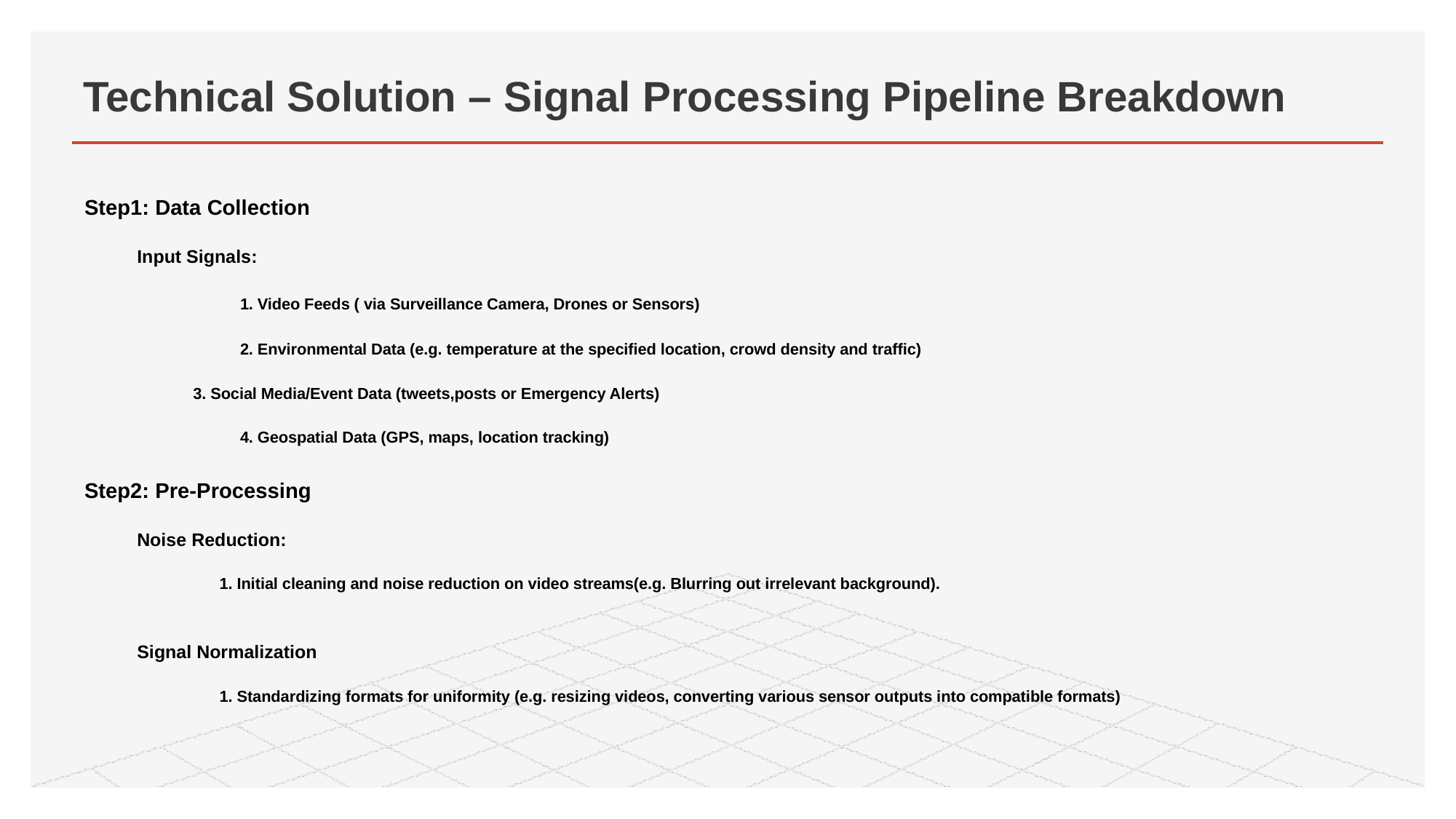

# Technical Solution – Signal Processing Pipeline Breakdown
Step1: Data Collection
Input Signals:
  	1. Video Feeds ( via Surveillance Camera, Drones or Sensors)
 	2. Environmental Data (e.g. temperature at the specified location, crowd density and traffic)
             3. Social Media/Event Data (tweets,posts or Emergency Alerts)
 	4. Geospatial Data (GPS, maps, location tracking)
Step2: Pre-Processing
Noise Reduction:
1. Initial cleaning and noise reduction on video streams(e.g. Blurring out irrelevant background).

Signal Normalization
1. Standardizing formats for uniformity (e.g. resizing videos, converting various sensor outputs into compatible formats)